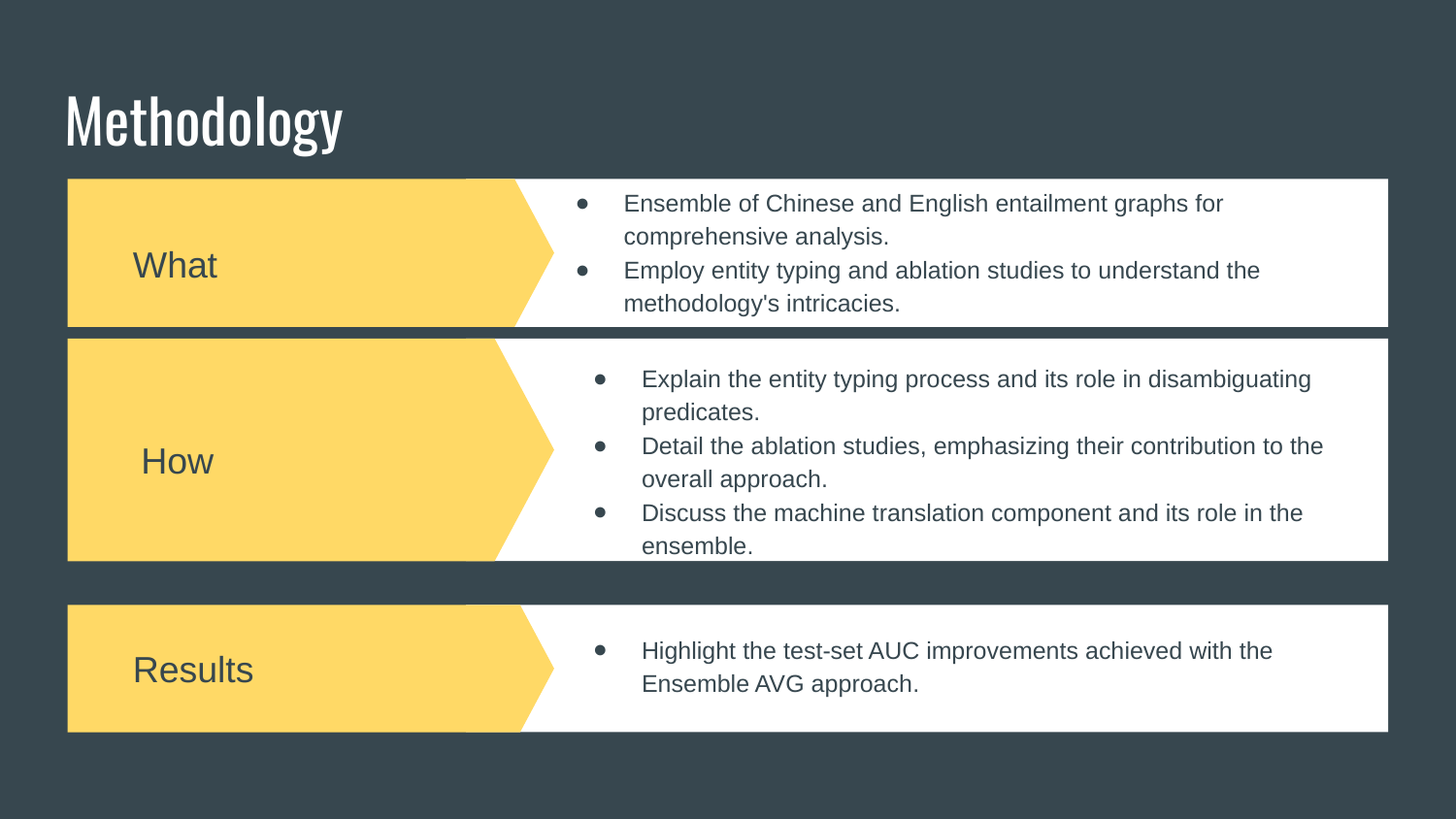

# Methodology

Ensemble of Chinese and English entailment graphs for comprehensive analysis.
Employ entity typing and ablation studies to understand the methodology's intricacies.
What

How
Explain the entity typing process and its role in disambiguating predicates.
Detail the ablation studies, emphasizing their contribution to the overall approach.
Discuss the machine translation component and its role in the ensemble.

Results
Highlight the test-set AUC improvements achieved with the Ensemble AVG approach.